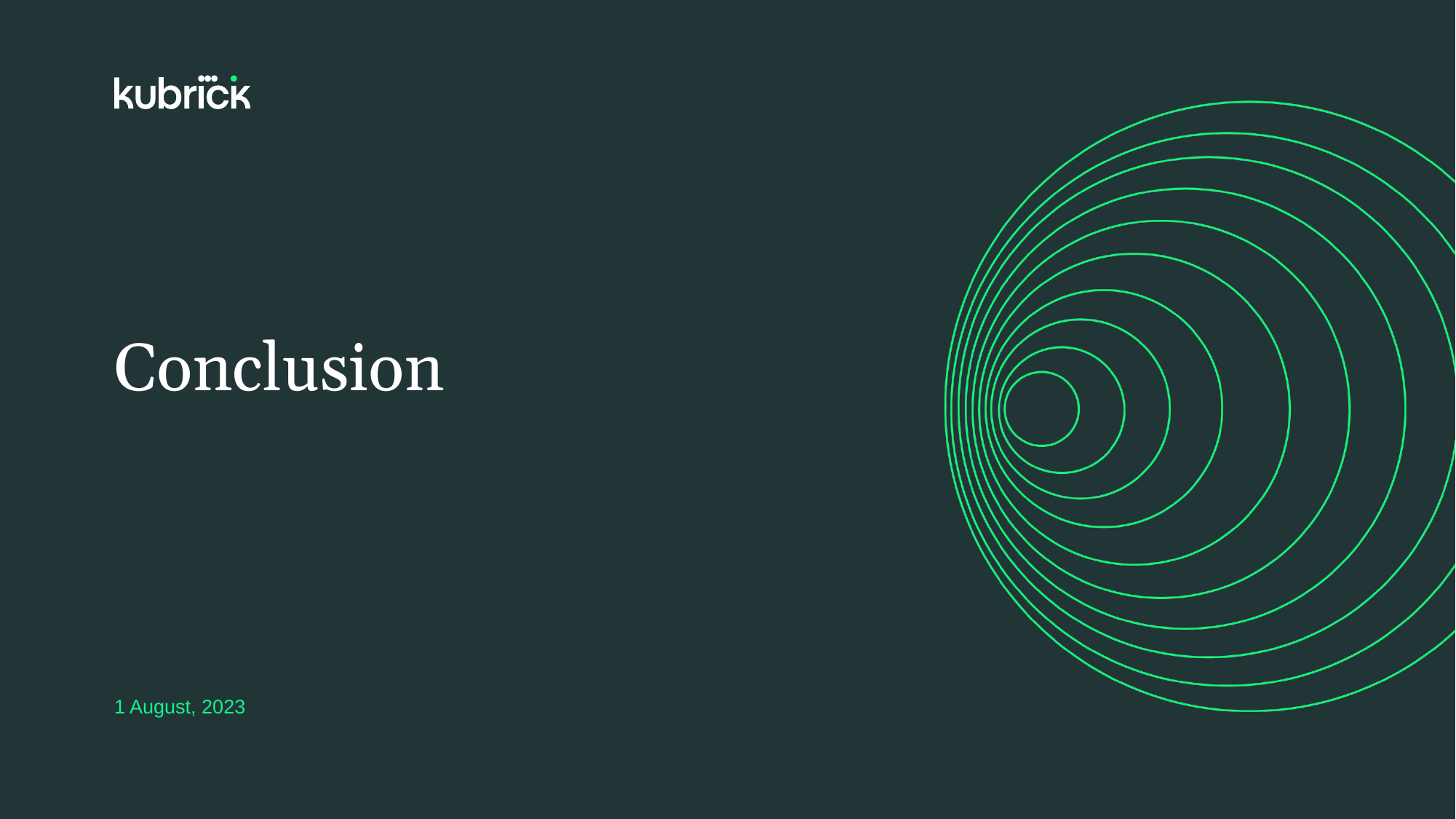

# Conclusion
1 August, 2023
© Kubrick Group
26